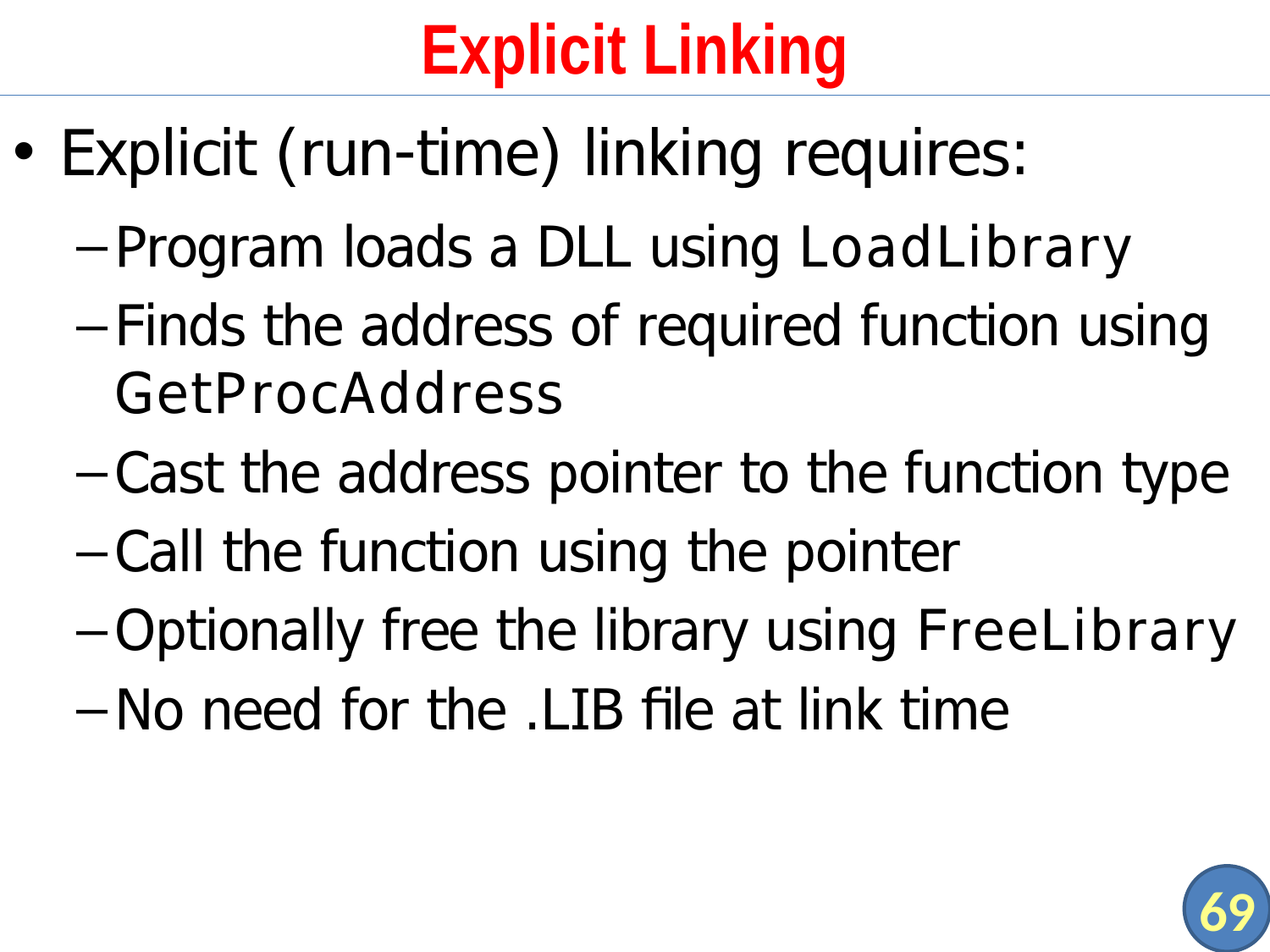

# Explicit Linking
Explicit (run-time) linking requires:
Program loads a DLL using LoadLibrary
Finds the address of required function using GetProcAddress
Cast the address pointer to the function type
Call the function using the pointer
Optionally free the library using FreeLibrary
No need for the .LIB file at link time
69